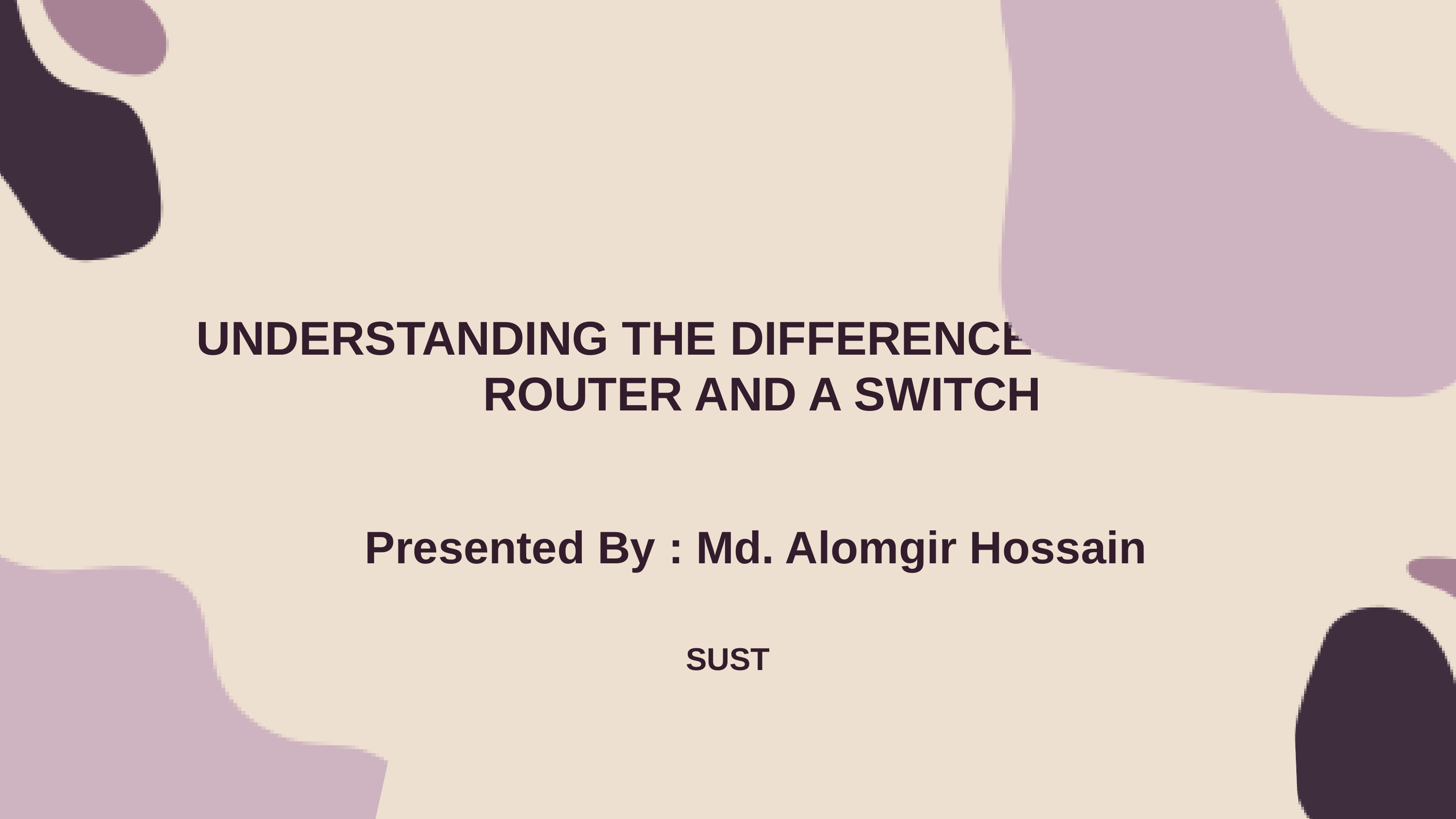

UNDERSTANDING THE DIFFERENCE BETWEEN A ROUTER AND A SWITCH

Presented By : Md. Alomgir Hossain

SUST